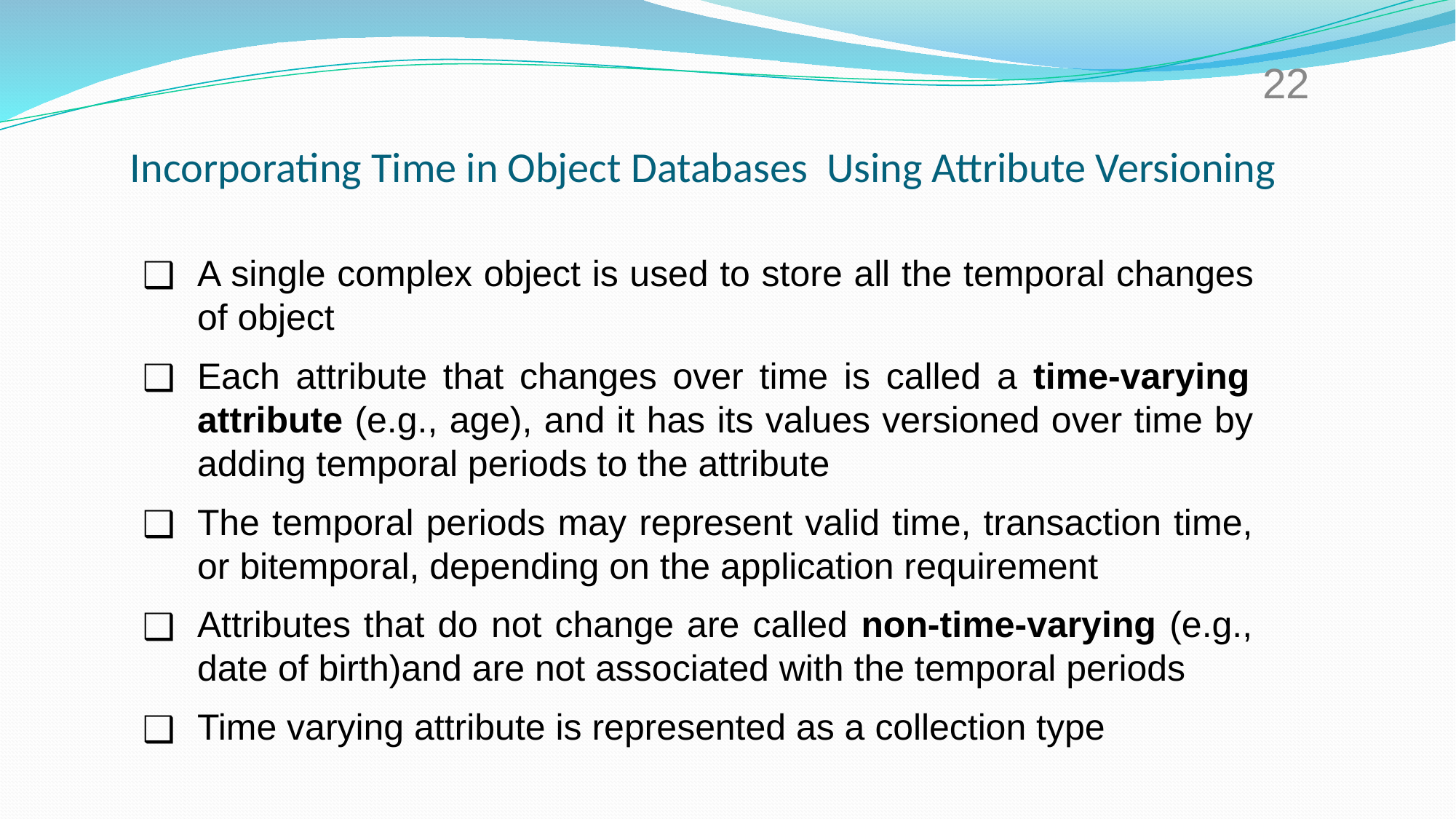

22
# Incorporating Time in Object Databases  Using Attribute Versioning
A single complex object is used to store all the temporal changes  of object
Each attribute that changes over time is called a time-varying  attribute (e.g., age), and it has its values versioned over time by  adding temporal periods to the attribute
The temporal periods may represent valid time, transaction time,  or bitemporal, depending on the application requirement
Attributes that do not change are called non-time-varying (e.g.,  date of birth)and are not associated with the temporal periods
Time varying attribute is represented as a collection type